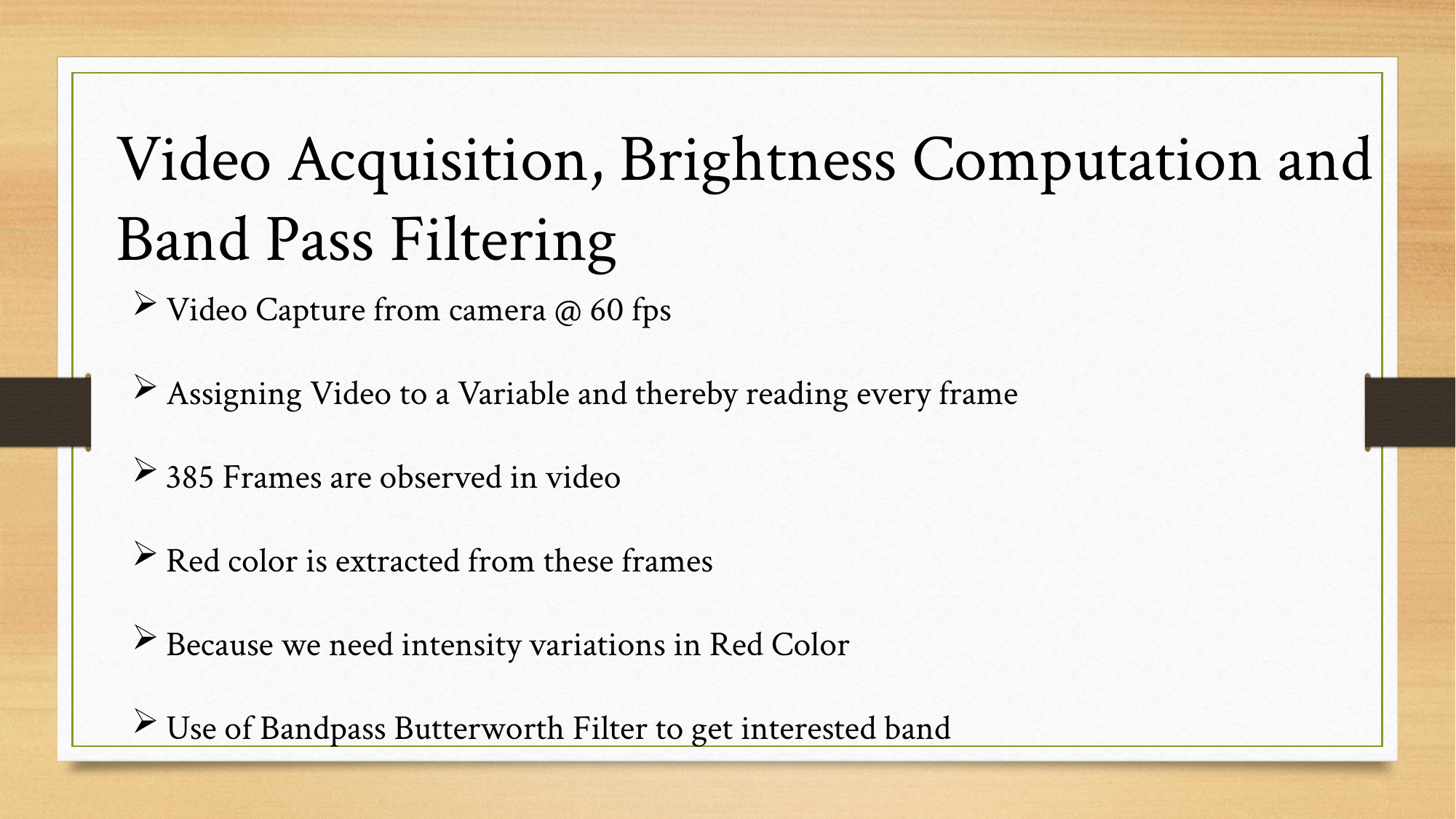

Video Acquisition, Brightness Computation and Band Pass Filtering
Video Capture from camera @ 60 fps

Assigning Video to a Variable and thereby reading every frame

385 Frames are observed in video

Red color is extracted from these frames

Because we need intensity variations in Red Color

Use of Bandpass Butterworth Filter to get interested band